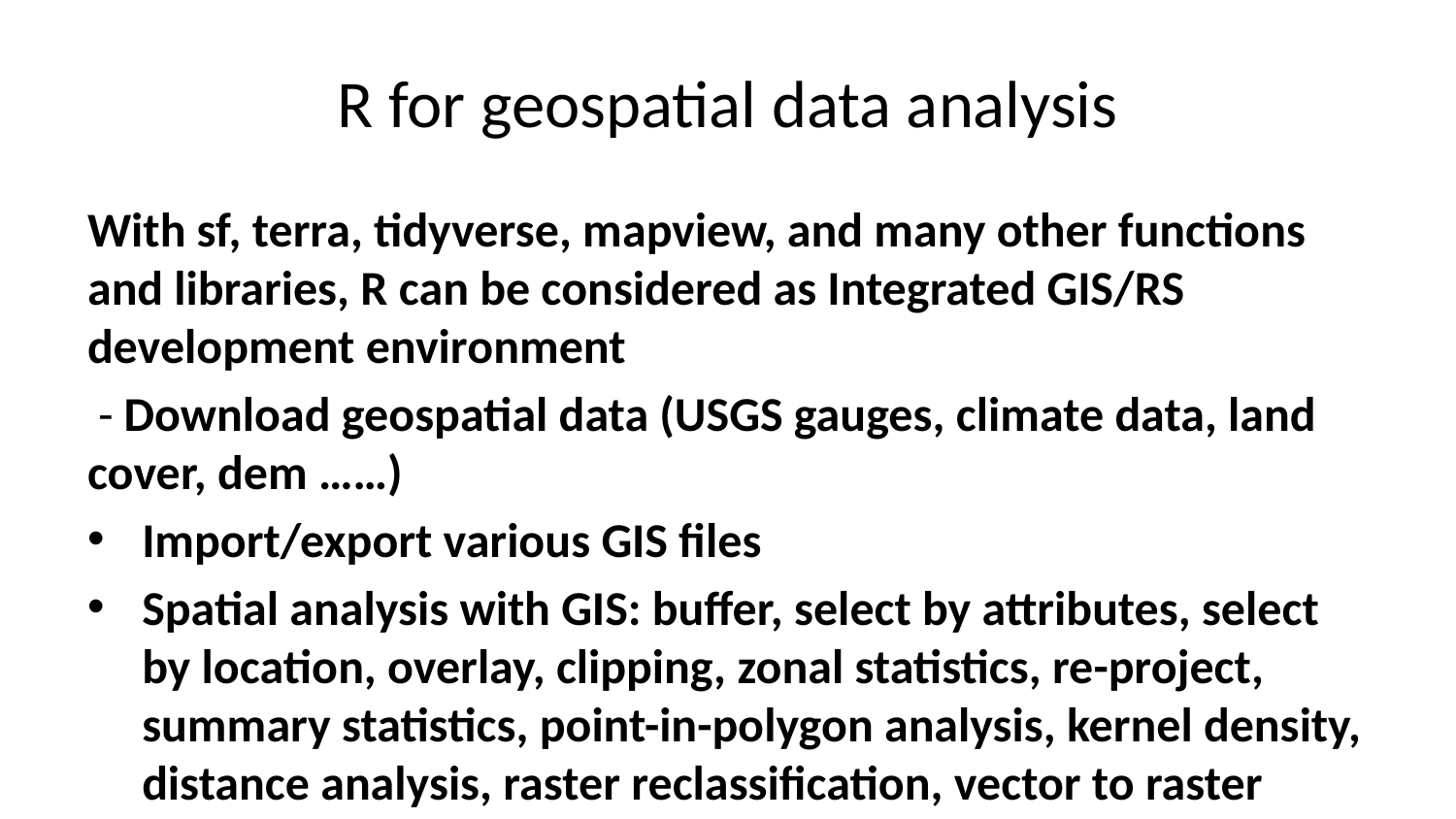

# R for geospatial data analysis
With sf, terra, tidyverse, mapview, and many other functions and libraries, R can be considered as Integrated GIS/RS development environment
 - Download geospatial data (USGS gauges, climate data, land cover, dem ……)
Import/export various GIS files
Spatial analysis with GIS: buffer, select by attributes, select by location, overlay, clipping, zonal statistics, re-project, summary statistics, point-in-polygon analysis, kernel density, distance analysis, raster reclassification, vector to raster conversion, raster to vector conversion, terrain analysis, advanced spatial statistics, image classification, ….
Statistical analysis and machine learning (numerous packages), simulation models
R visualizations